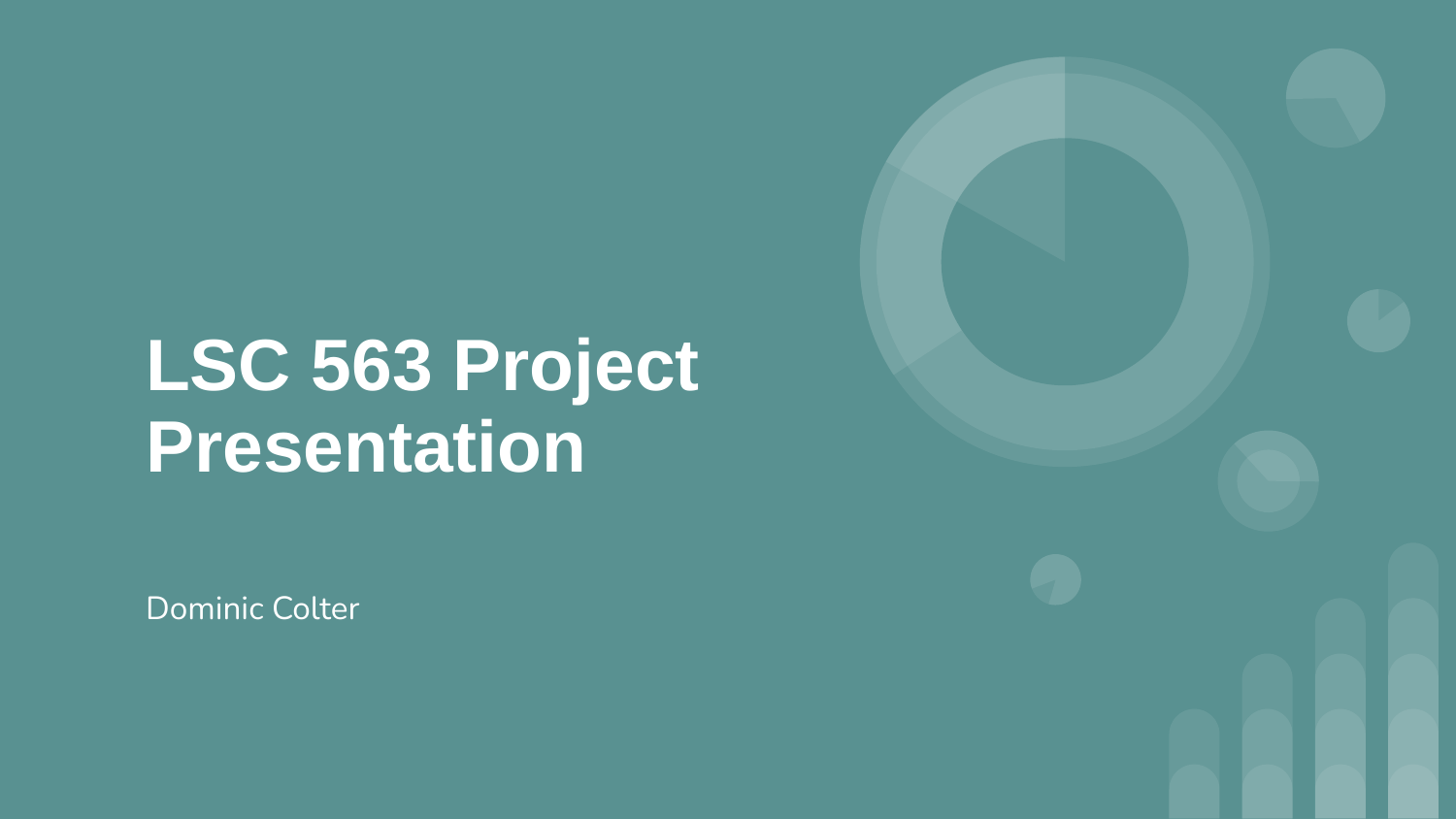

# LSC 563 Project Presentation
Dominic Colter